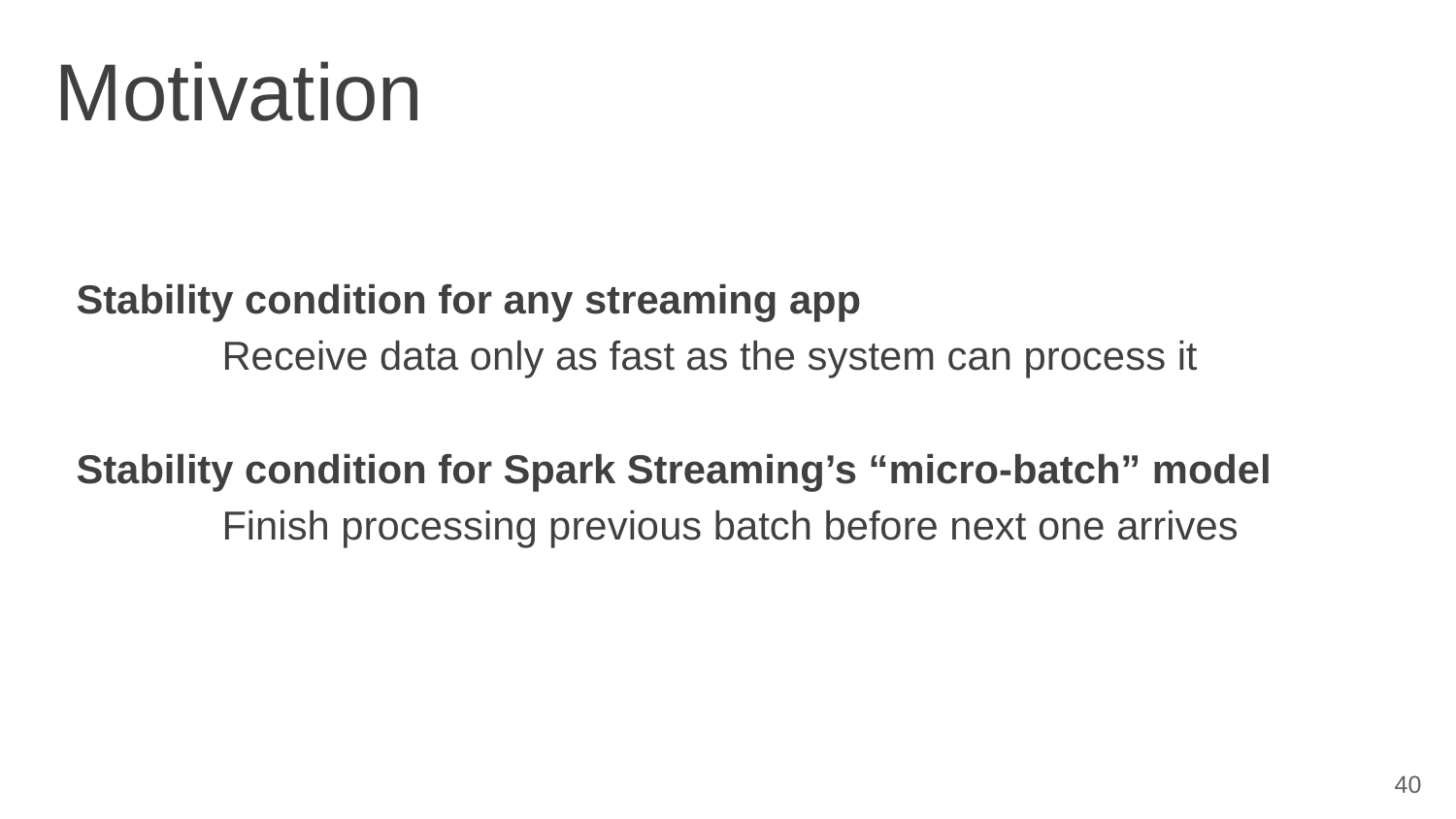

# Motivation

Stability condition for any streaming app
	Receive data only as fast as the system can process it

Stability condition for Spark Streaming’s “micro-batch” model
	Finish processing previous batch before next one arrives
40